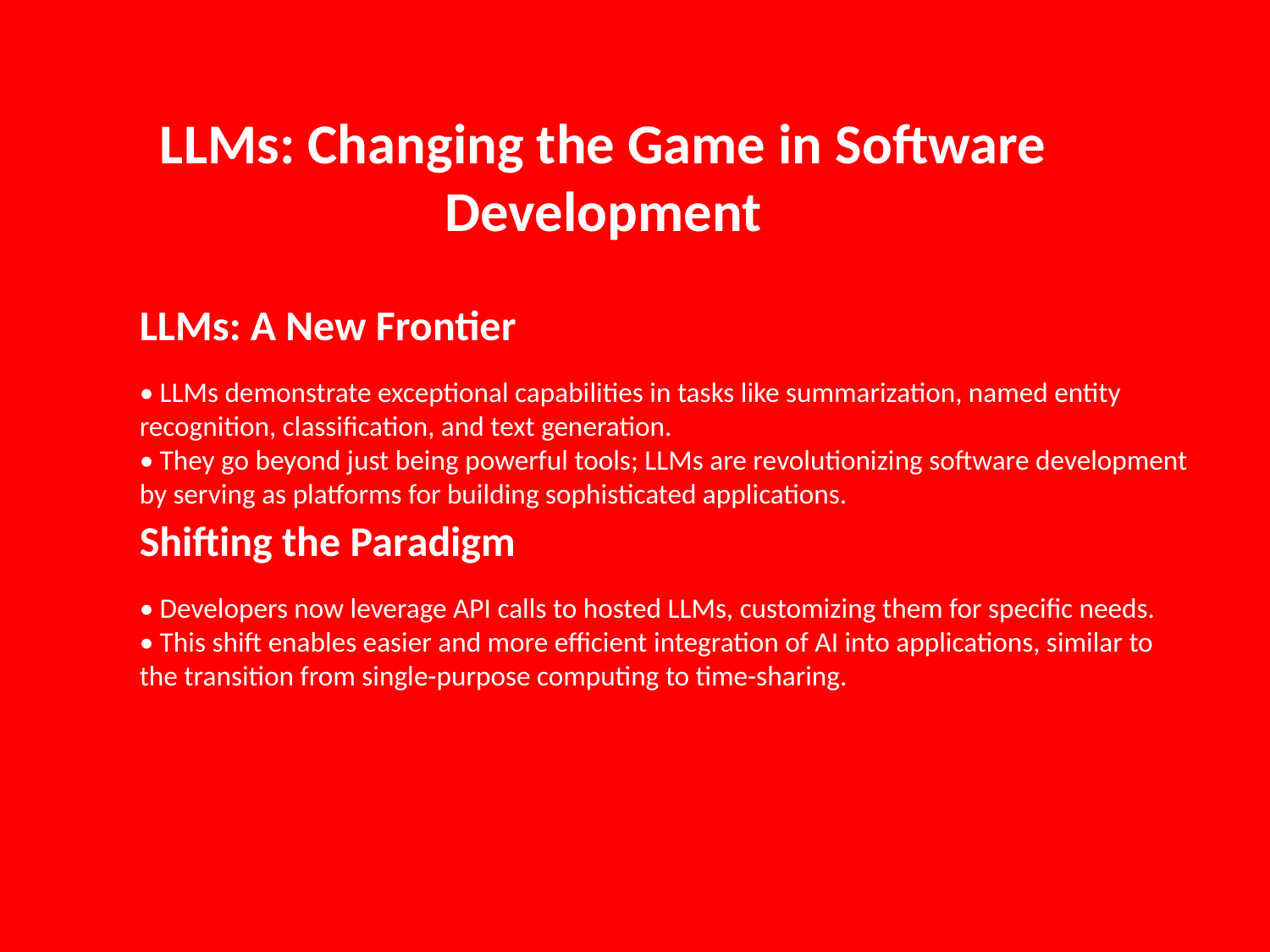

LLMs: Changing the Game in Software Development

LLMs: A New Frontier

• LLMs demonstrate exceptional capabilities in tasks like summarization, named entity recognition, classification, and text generation.
• They go beyond just being powerful tools; LLMs are revolutionizing software development by serving as platforms for building sophisticated applications.

Shifting the Paradigm

• Developers now leverage API calls to hosted LLMs, customizing them for specific needs.
• This shift enables easier and more efficient integration of AI into applications, similar to the transition from single-purpose computing to time-sharing.

Slide 2